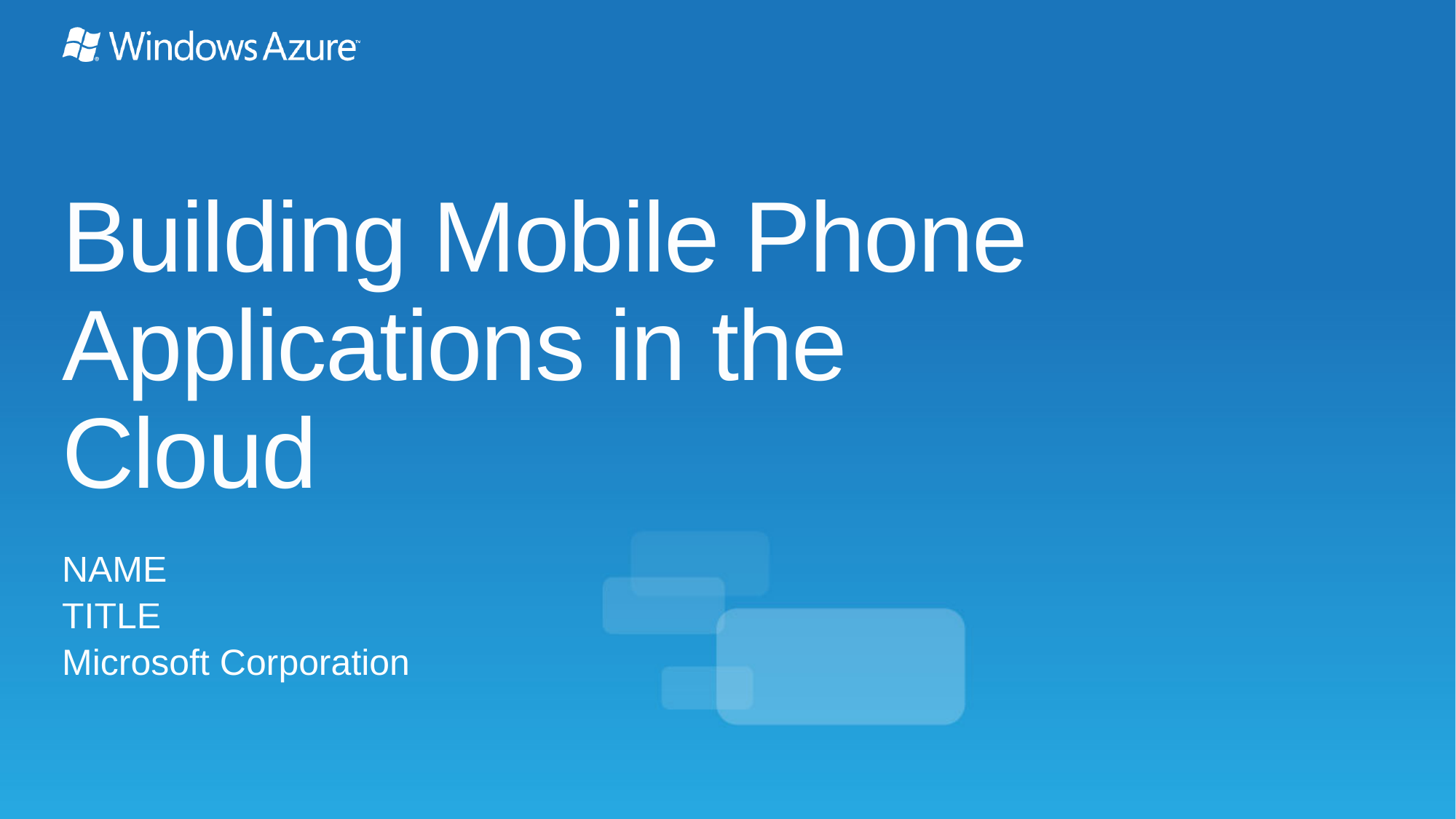

# Building Mobile Phone Applications in the Cloud
NAME
TITLE
Microsoft Corporation